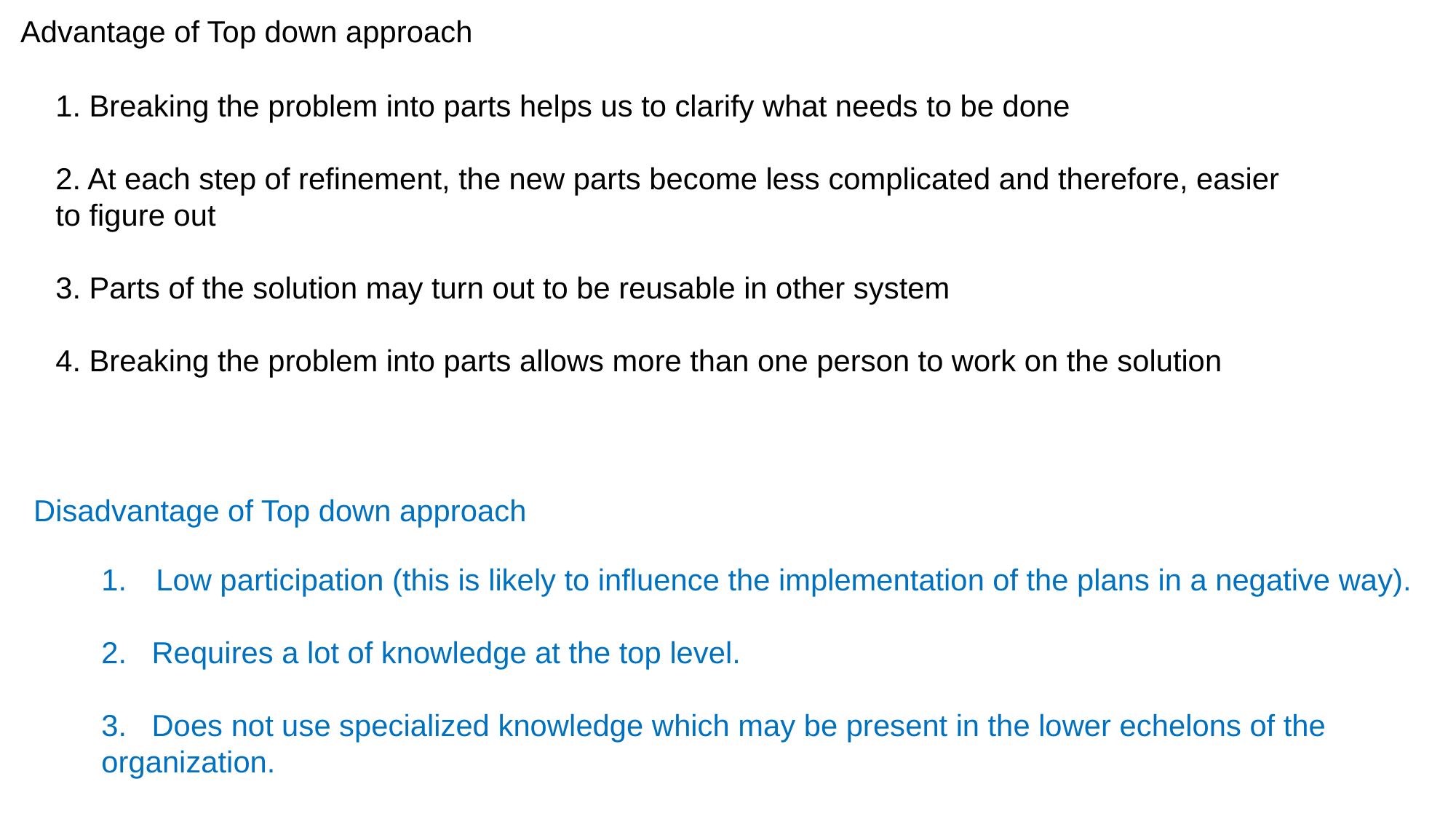

Advantage of Top down approach
1. Breaking the problem into parts helps us to clarify what needs to be done

2. At each step of refinement, the new parts become less complicated and therefore, easier to figure out

3. Parts of the solution may turn out to be reusable in other system

4. Breaking the problem into parts allows more than one person to work on the solution
Disadvantage of Top down approach
Low participation (this is likely to influence the implementation of the plans in a negative way).

2.   Requires a lot of knowledge at the top level.

3.   Does not use specialized knowledge which may be present in the lower echelons of the organization.